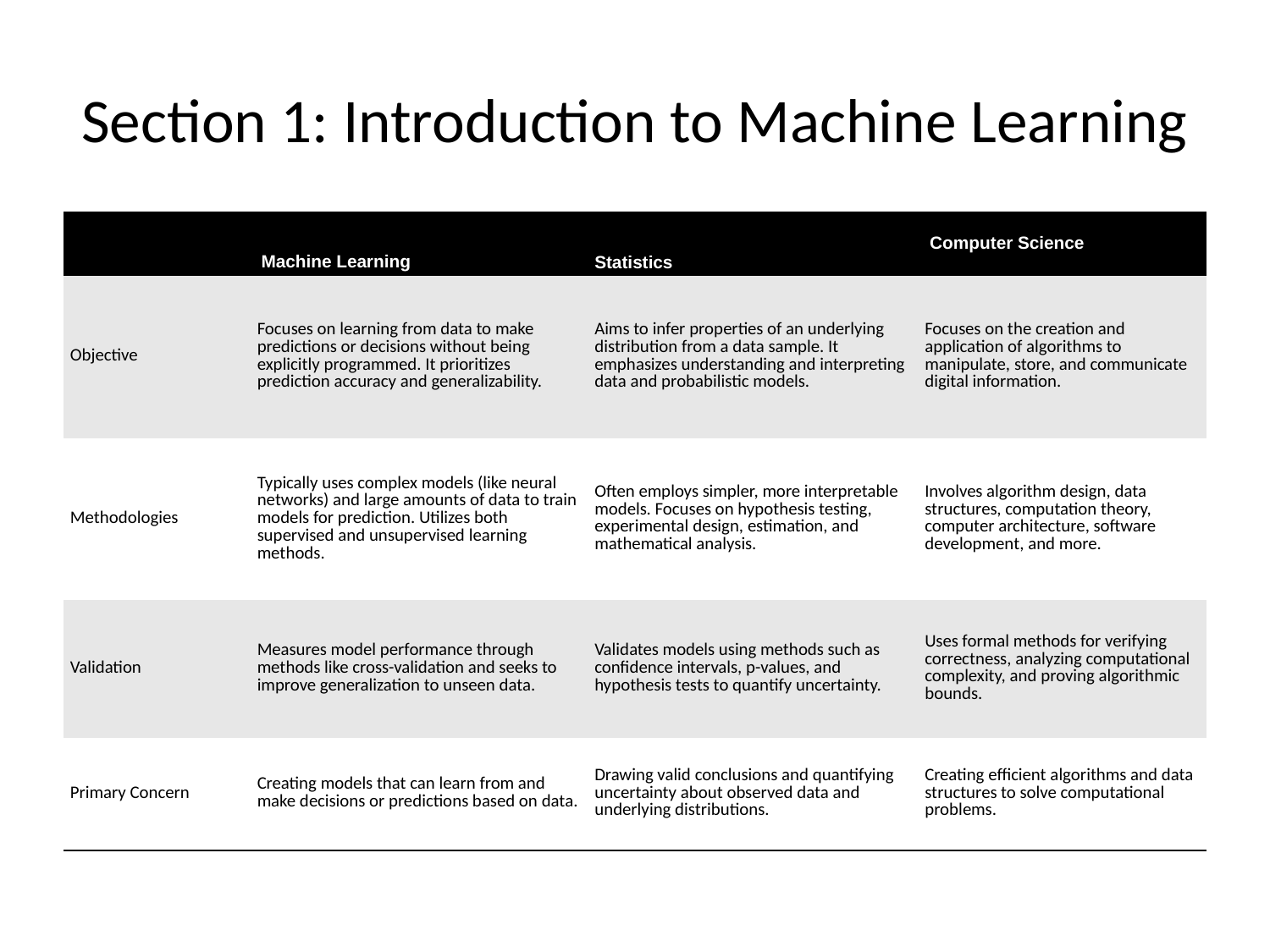

# Section 1: Introduction to Machine Learning
|  | Machine Learning | Statistics | Computer Science |
| --- | --- | --- | --- |
| Objective | Focuses on learning from data to make predictions or decisions without being explicitly programmed. It prioritizes prediction accuracy and generalizability. | Aims to infer properties of an underlying distribution from a data sample. It emphasizes understanding and interpreting data and probabilistic models. | Focuses on the creation and application of algorithms to manipulate, store, and communicate digital information. |
| Methodologies | Typically uses complex models (like neural networks) and large amounts of data to train models for prediction. Utilizes both supervised and unsupervised learning methods. | Often employs simpler, more interpretable models. Focuses on hypothesis testing, experimental design, estimation, and mathematical analysis. | Involves algorithm design, data structures, computation theory, computer architecture, software development, and more. |
| Validation | Measures model performance through methods like cross-validation and seeks to improve generalization to unseen data. | Validates models using methods such as confidence intervals, p-values, and hypothesis tests to quantify uncertainty. | Uses formal methods for verifying correctness, analyzing computational complexity, and proving algorithmic bounds. |
| Primary Concern | Creating models that can learn from and make decisions or predictions based on data. | Drawing valid conclusions and quantifying uncertainty about observed data and underlying distributions. | Creating efficient algorithms and data structures to solve computational problems. |